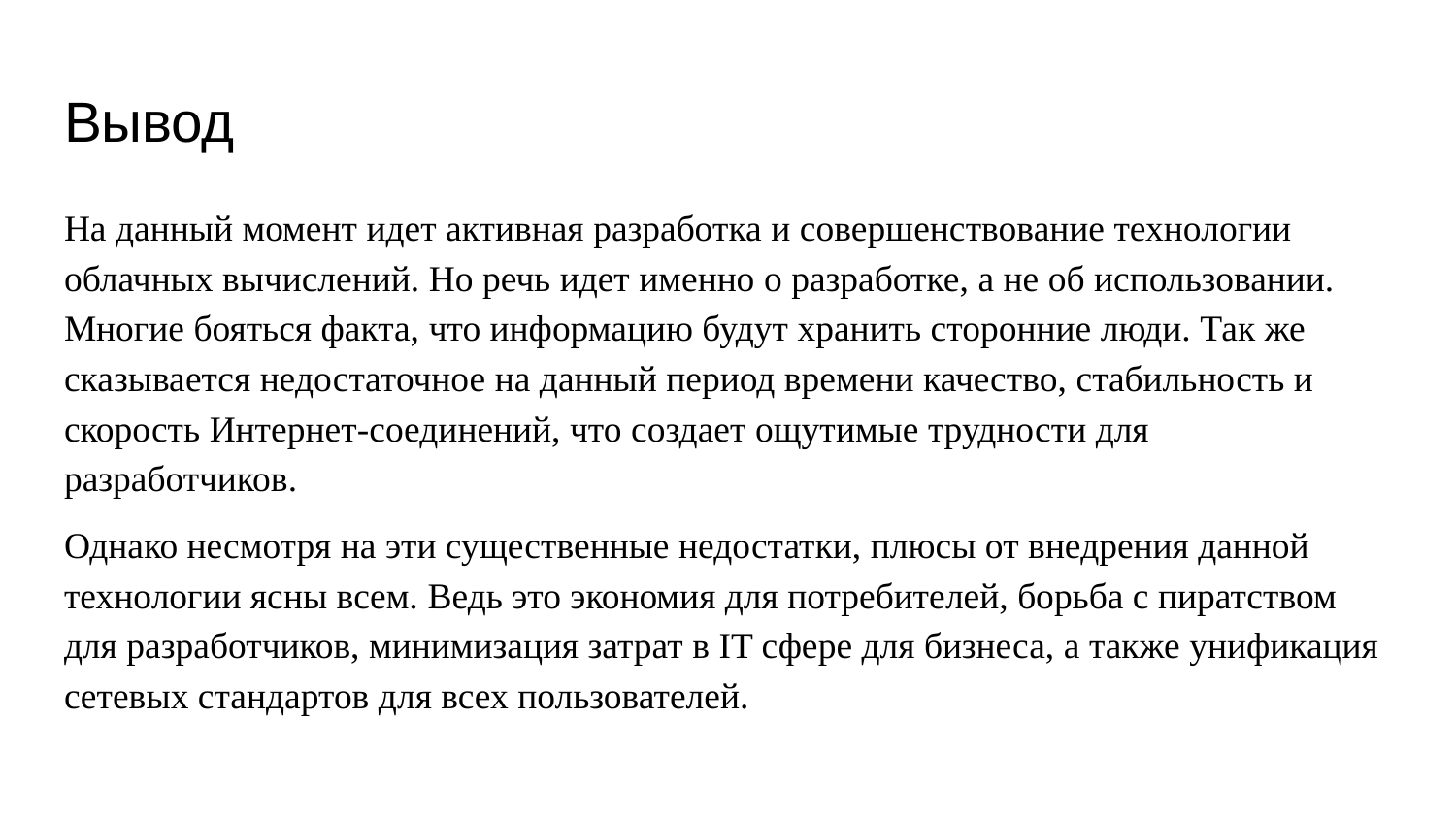

# Вывод
На данный момент идет активная разработка и совершенствование технологии облачных вычислений. Но речь идет именно о разработке, а не об использовании. Многие бояться факта, что информацию будут хранить сторонние люди. Так же сказывается недостаточное на данный период времени качество, стабильность и скорость Интернет-соединений, что создает ощутимые трудности для разработчиков.
Однако несмотря на эти существенные недостатки, плюсы от внедрения данной технологии ясны всем. Ведь это экономия для потребителей, борьба с пиратством для разработчиков, минимизация затрат в IT сфере для бизнеса, а также унификация сетевых стандартов для всех пользователей.